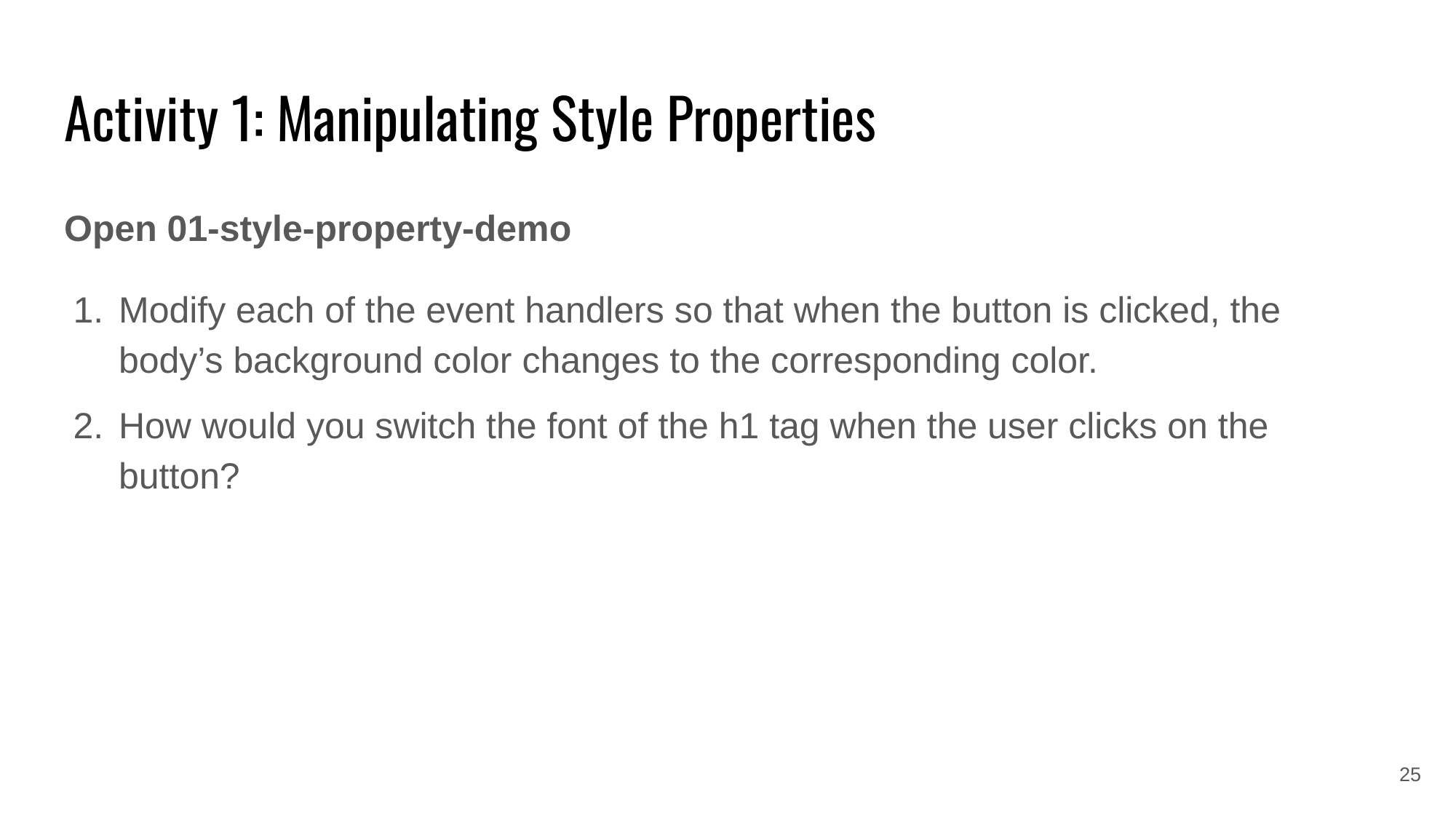

# Activity 1: Manipulating Style Properties
Open 01-style-property-demo
Modify each of the event handlers so that when the button is clicked, the body’s background color changes to the corresponding color.
How would you switch the font of the h1 tag when the user clicks on the button?
25